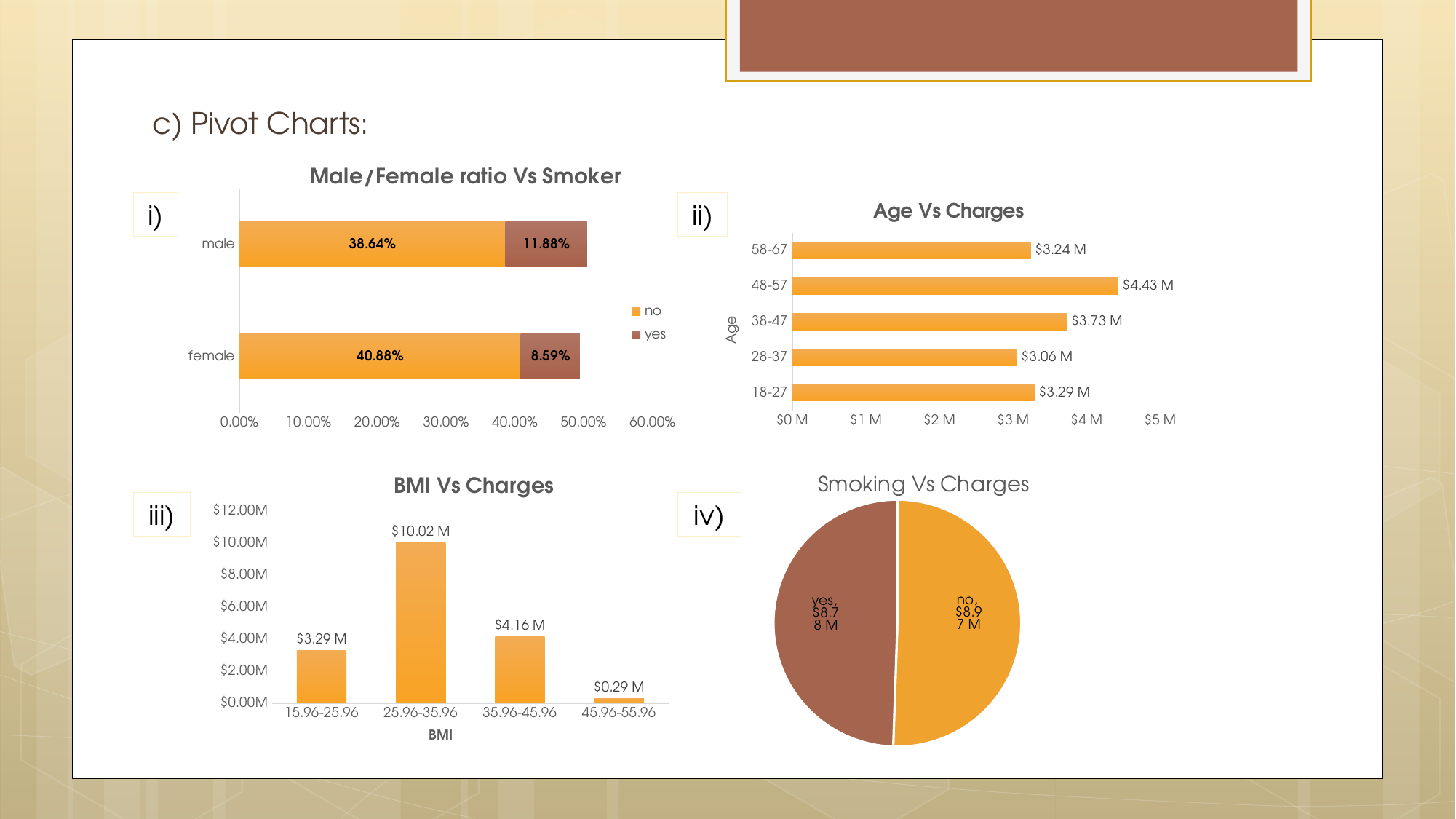

#
c) Pivot Charts:

### Chart: Male/Female ratio Vs Smoker

| Category | no | yes |
|---|---|---|
| female | 0.40881913303437967 | 0.08594917787742899 |
| male | 0.3863976083707025 | 0.11883408071748879 |
i)
ii)

### Chart: Age Vs Charges

| Category | Total |
|---|---|
| 18-27 | 3293545.5937590008 |
| 28-37 | 3055394.6401099996 |
| 38-47 | 3734571.5214899993 |
| 48-57 | 4430668.799439997 |
| 58-67 | 3241644.43596 |

### Chart: Smoking Vs Charges

| Category | Total |
|---|---|
| no | 8974061.468918996 |
| yes | 8781763.52184 |

### Chart: BMI Vs Charges

| Category | Total |
|---|---|
| 15.96-25.96 | 3286672.4420699994 |
| 25.96-35.96 | 10021233.618338993 |
| 35.96-45.96 | 4157692.191439997 |
| 45.96-55.96 | 290226.73890999996 |
iii)
iv)